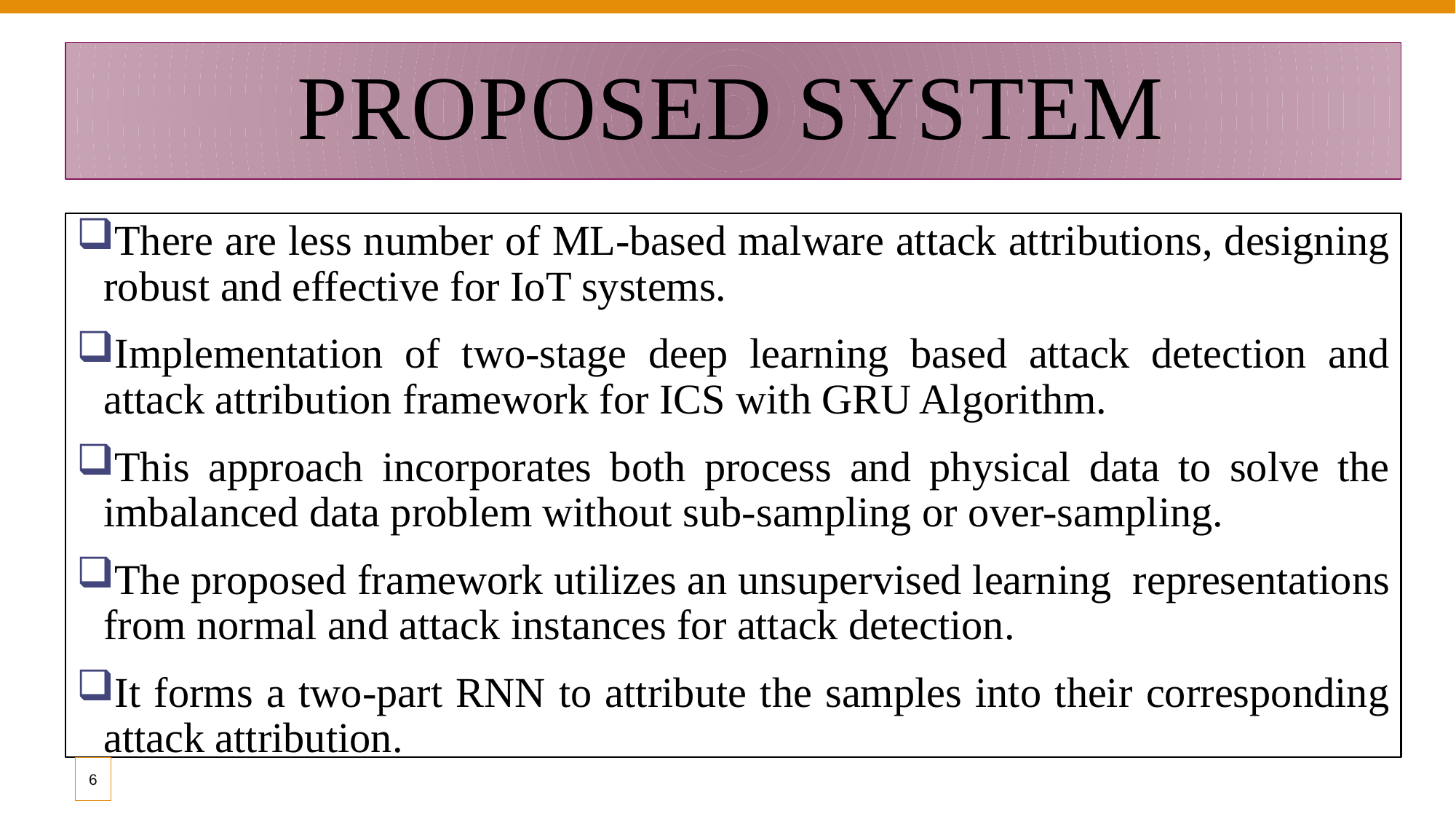

# PROPOSED SYSTEM
There are less number of ML-based malware attack attributions, designing robust and effective for IoT systems.
Implementation of two-stage deep learning based attack detection and attack attribution framework for ICS with GRU Algorithm.
This approach incorporates both process and physical data to solve the imbalanced data problem without sub-sampling or over-sampling.
The proposed framework utilizes an unsupervised learning  representations from normal and attack instances for attack detection.
It forms a two-part RNN to attribute the samples into their corresponding attack attribution.

6